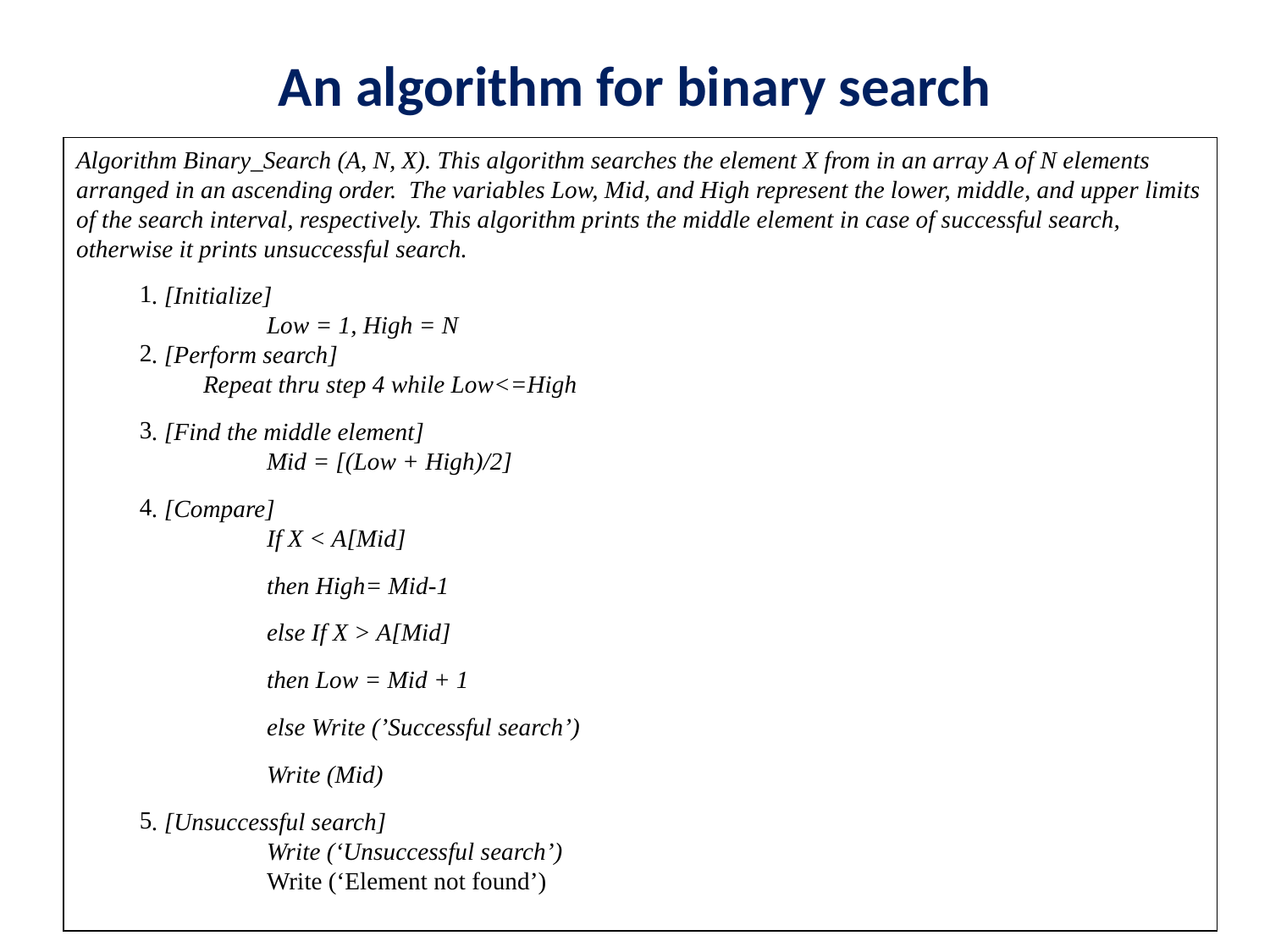

# An algorithm for binary search
Algorithm Binary_Search (A, N, X). This algorithm searches the element X from in an array A of N elements arranged in an ascending order.  The variables Low, Mid, and High represent the lower, middle, and upper limits of the search interval, respectively. This algorithm prints the middle element in case of successful search, otherwise it prints unsuccessful search.
. [Initialize]
	Low = 1, High = N
. [Perform search]
	Repeat thru step 4 while Low<=High
. [Find the middle element]
	Mid = [(Low + High)/2]
. [Compare]
	If X < A[Mid]
	then High= Mid-1
	else If X > A[Mid]
	then Low = Mid + 1
	else Write (’Successful search’)
	Write (Mid)
. [Unsuccessful search]
	Write (‘Unsuccessful search’)
	Write (‘Element not found’)

78